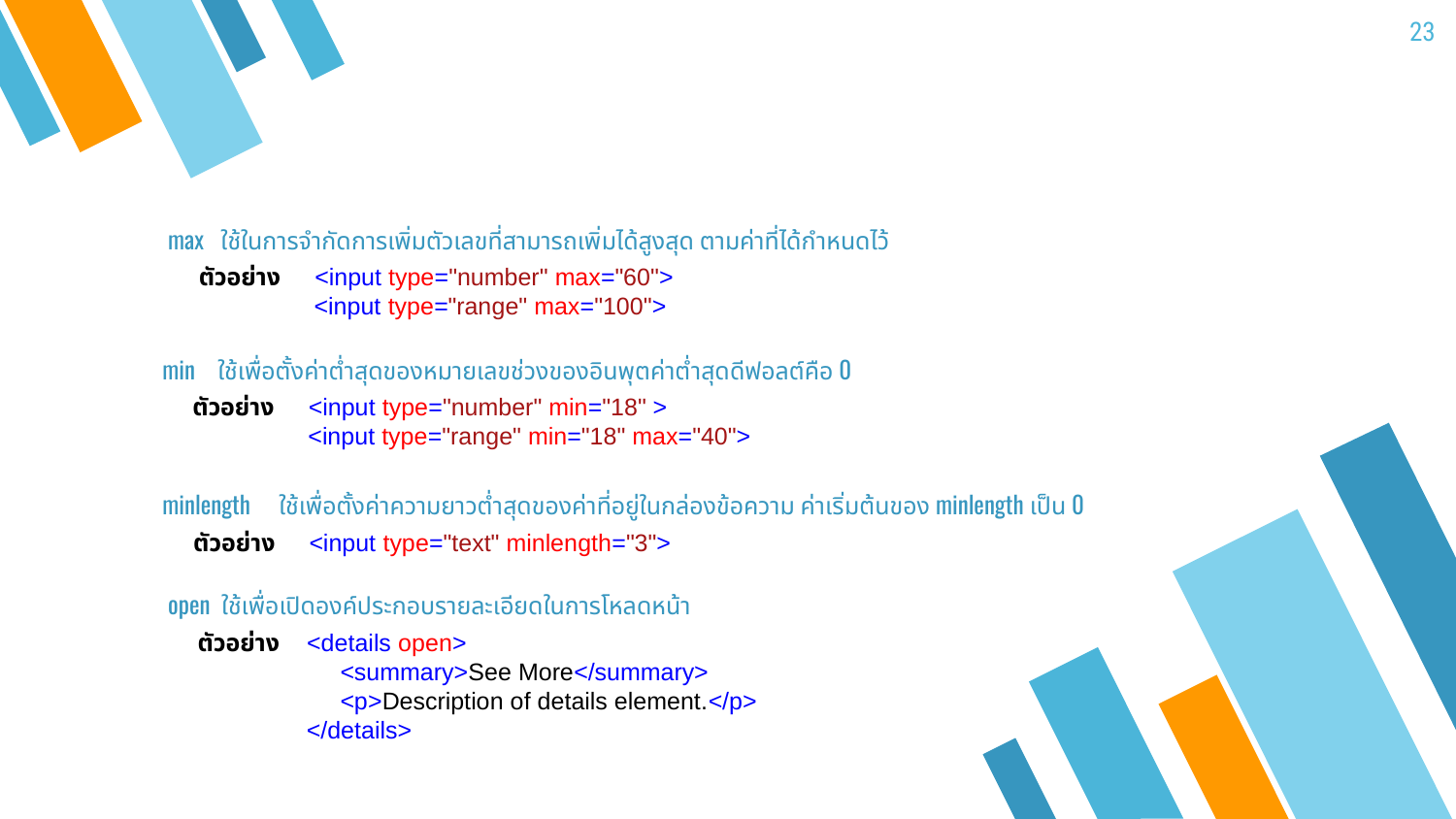

23
max   ใช้ในการจำกัดการเพิ่มตัวเลขที่สามารถเพิ่มได้สูงสุด ตามค่าที่ได้กำหนดไว้
ตัวอย่าง     <input type="number" max="60">
                 <input type="range" max="100">
min    ใช้เพื่อตั้งค่าต่ำสุดของหมายเลขช่วงของอินพุตค่าต่ำสุดดีฟอลต์คือ 0
ตัวอย่าง     <input type="number" min="18" >
                 <input type="range" min="18" max="40">
minlength     ใช้เพื่อตั้งค่าความยาวต่ำสุดของค่าที่อยู่ในกล่องข้อความ ค่าเริ่มต้นของ minlength เป็น 0
ตัวอย่าง     <input type="text" minlength="3">
open  ใช้เพื่อเปิดองค์ประกอบรายละเอียดในการโหลดหน้า
ตัวอย่าง    <details open>
                     <summary>See More</summary>
                     <p>Description of details element.</p>
                </details>